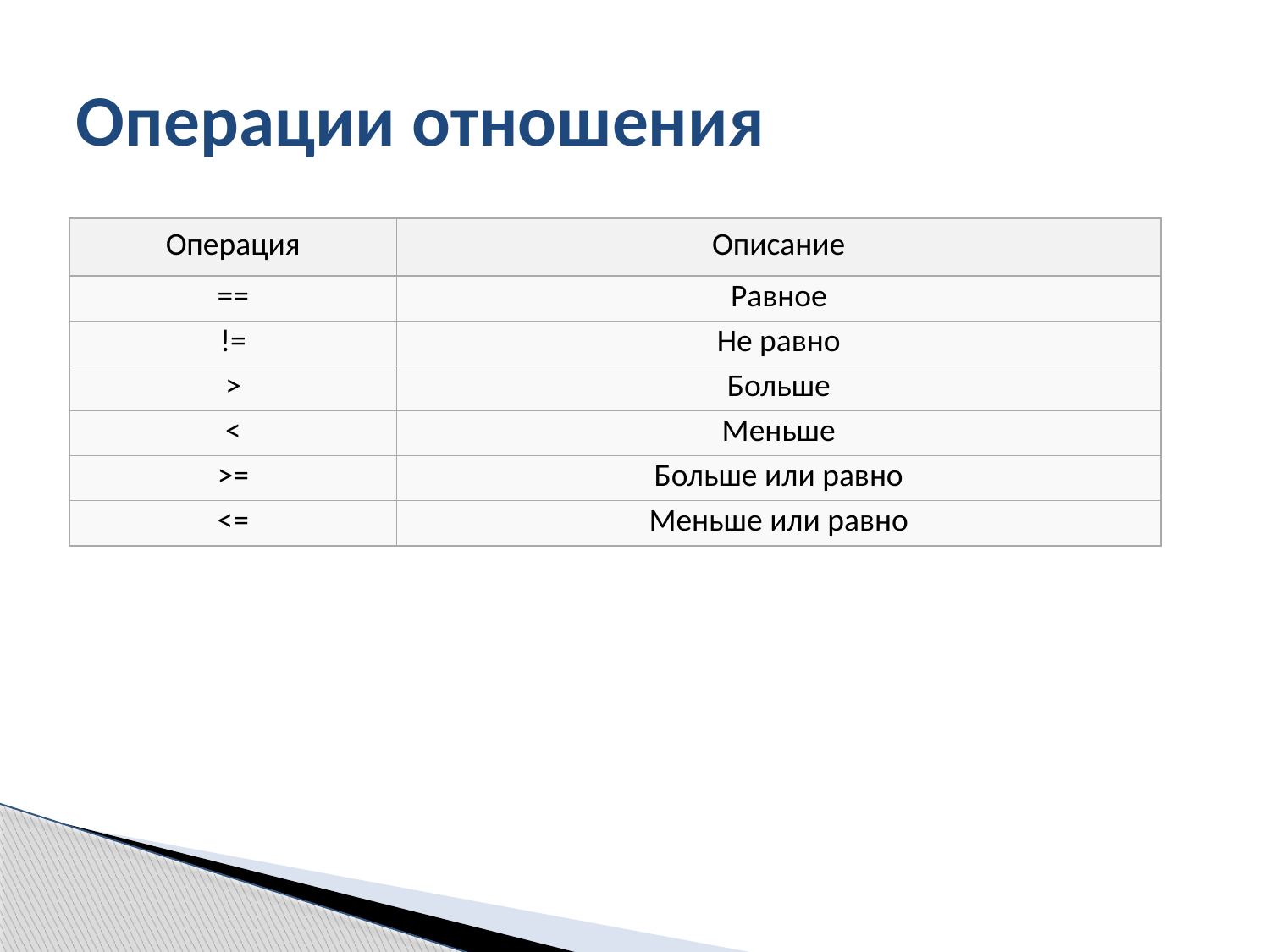

# Операции отношения
| Операция | Описание |
| --- | --- |
| == | Равное |
| != | Не равно |
| > | Больше |
| < | Меньше |
| >= | Больше или равно |
| <= | Меньше или равно |